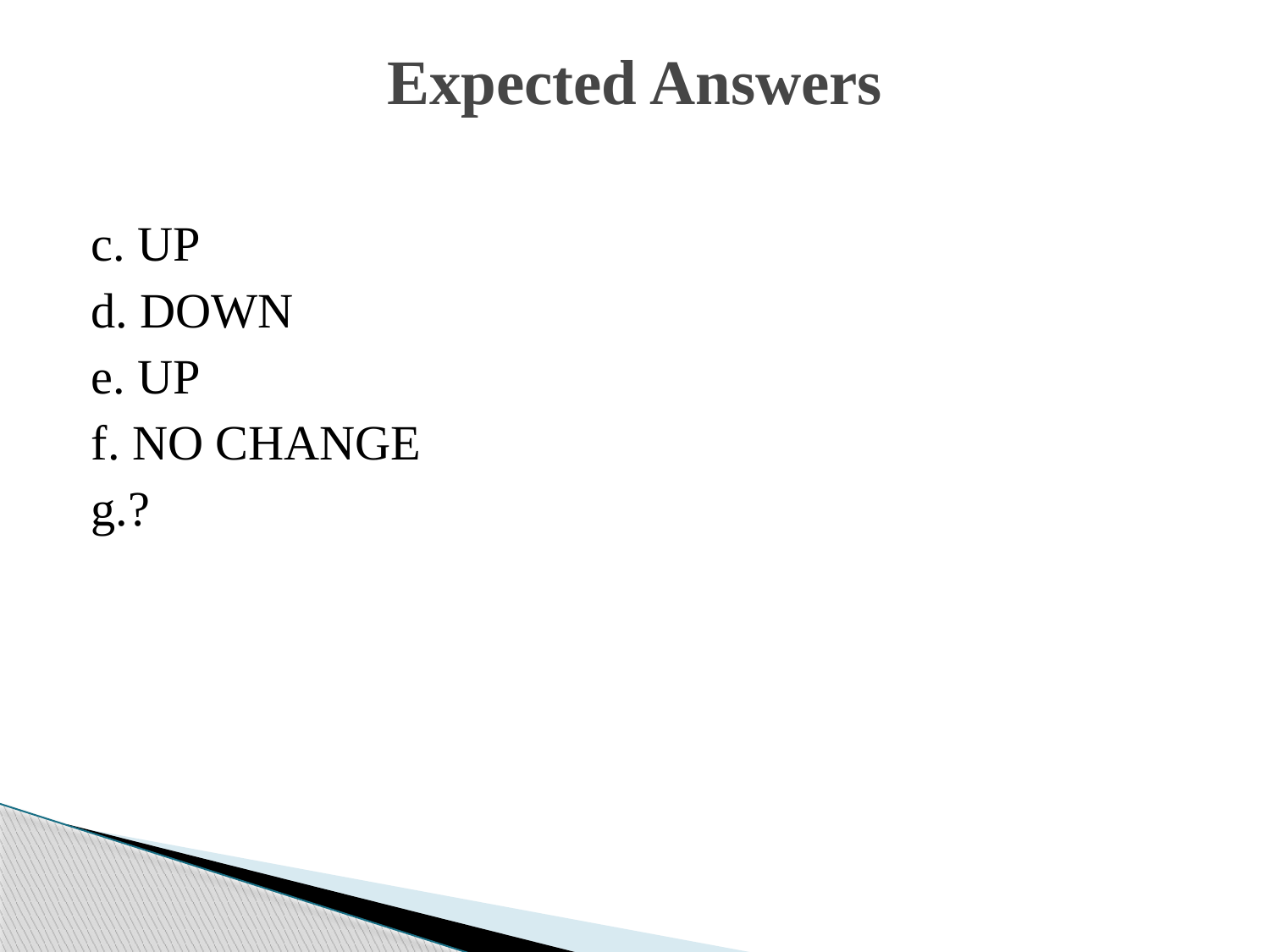

# Expected Answers
c. UP
d. DOWN
e. UP
f. NO CHANGE
g.?